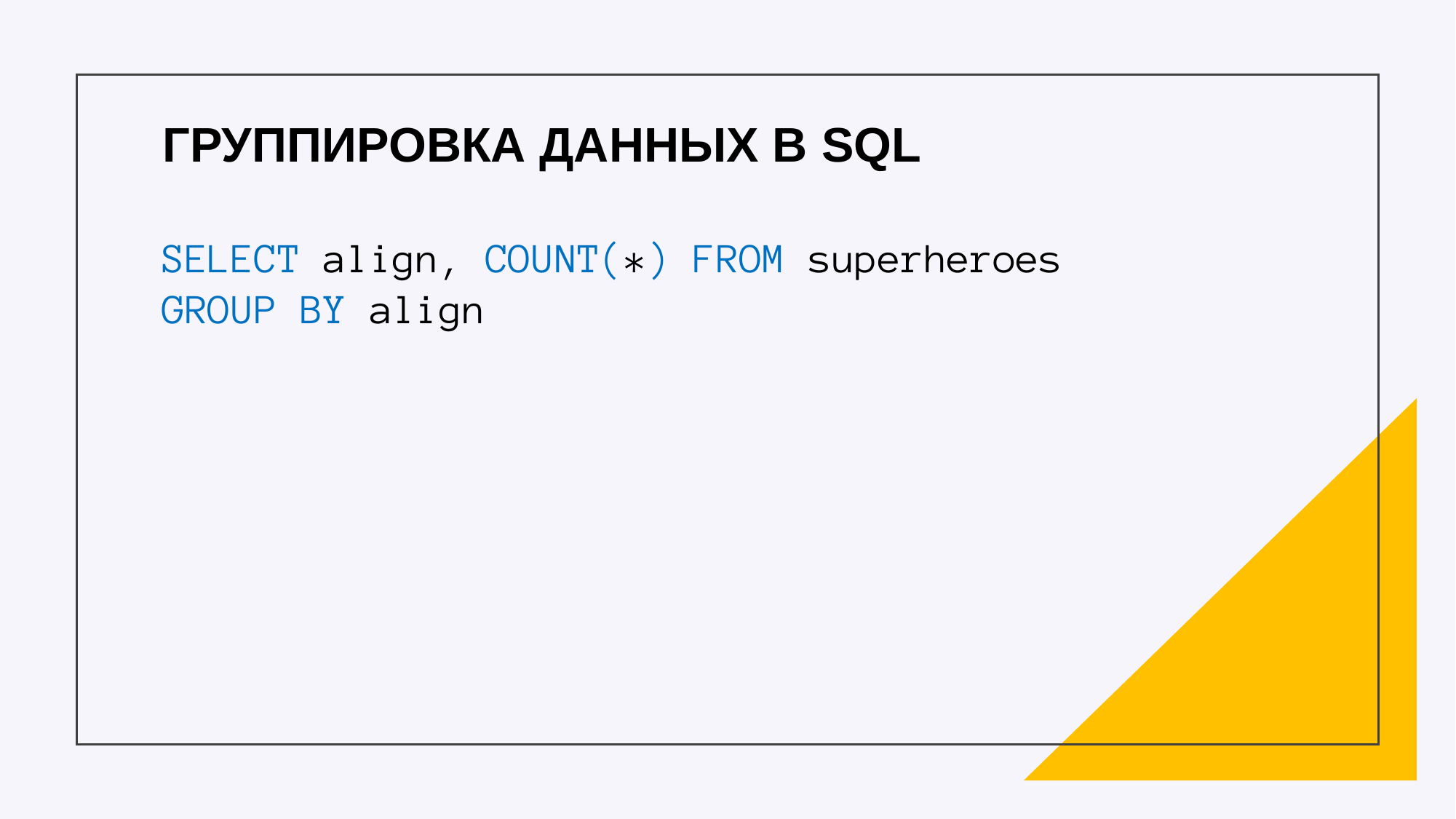

ГРУППИРОВКА ДАННЫХ В SQL

SELECT align, COUNT(*) FROM superheroes
GROUP BY align